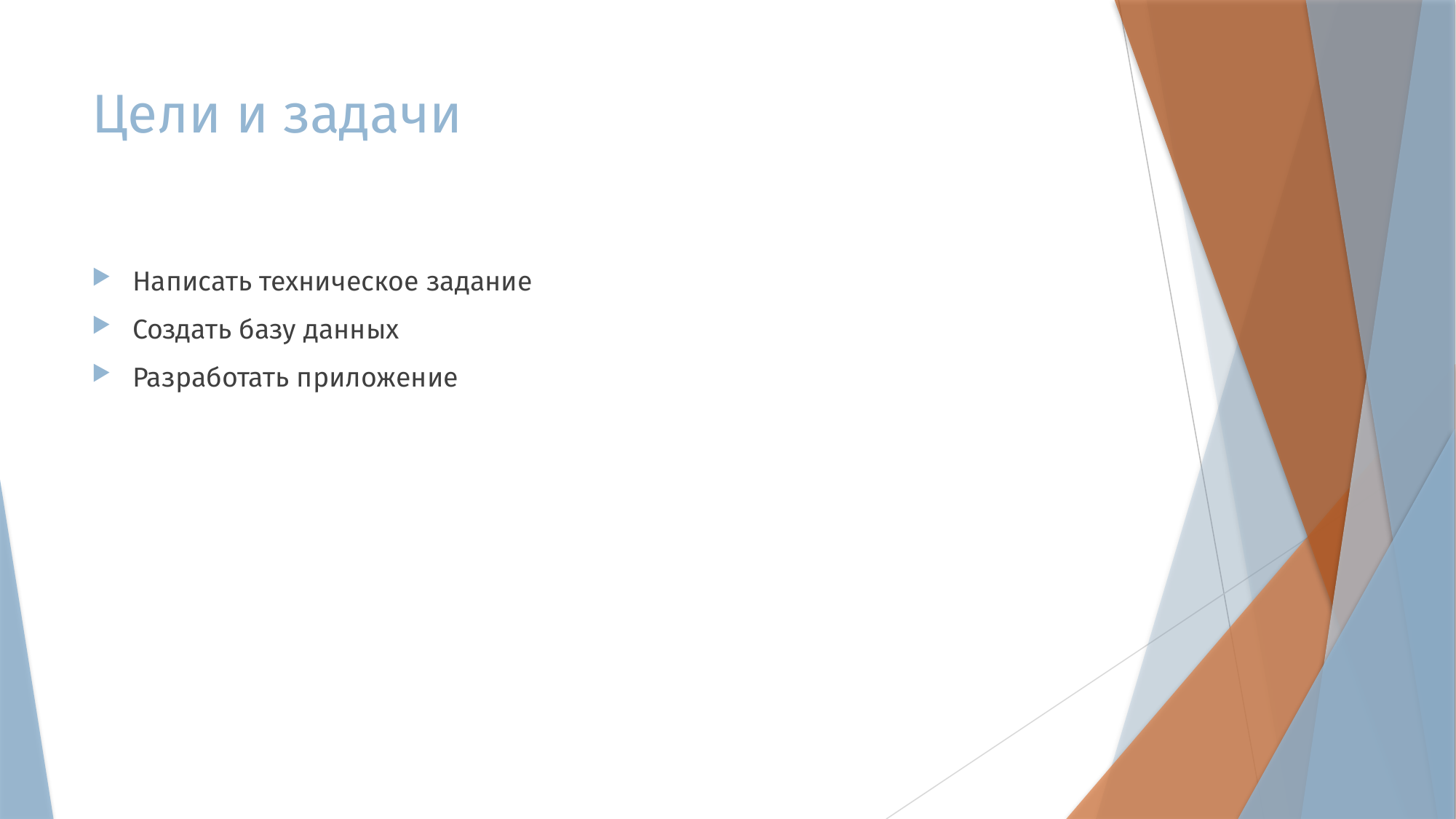

# Цели и задачи
Написать техническое задание
Создать базу данных
Разработать приложение